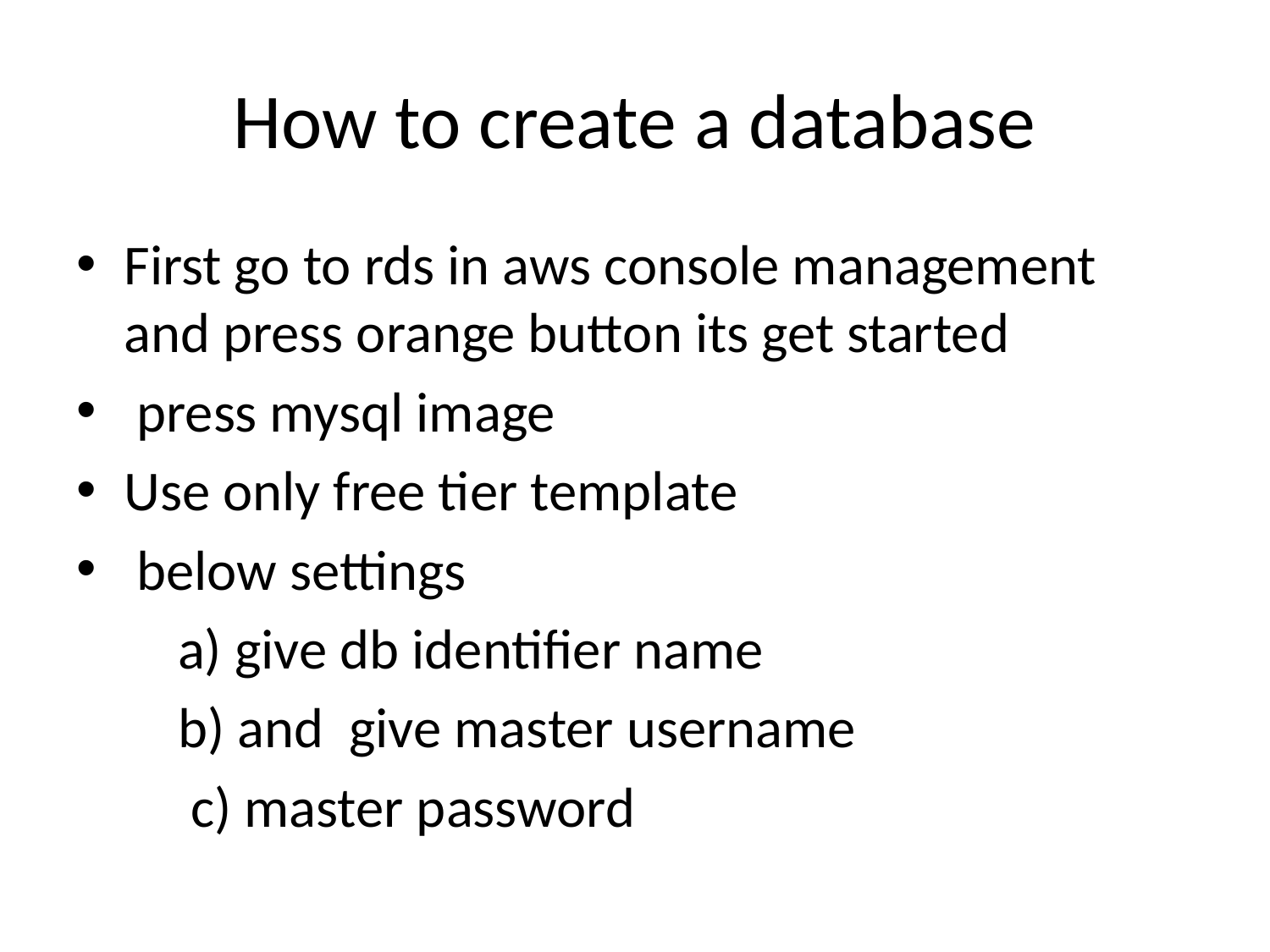

# How to create a database
First go to rds in aws console management and press orange button its get started
 press mysql image
Use only free tier template
 below settings
        a) give db identifier name
        b) and  give master username
         c) master password